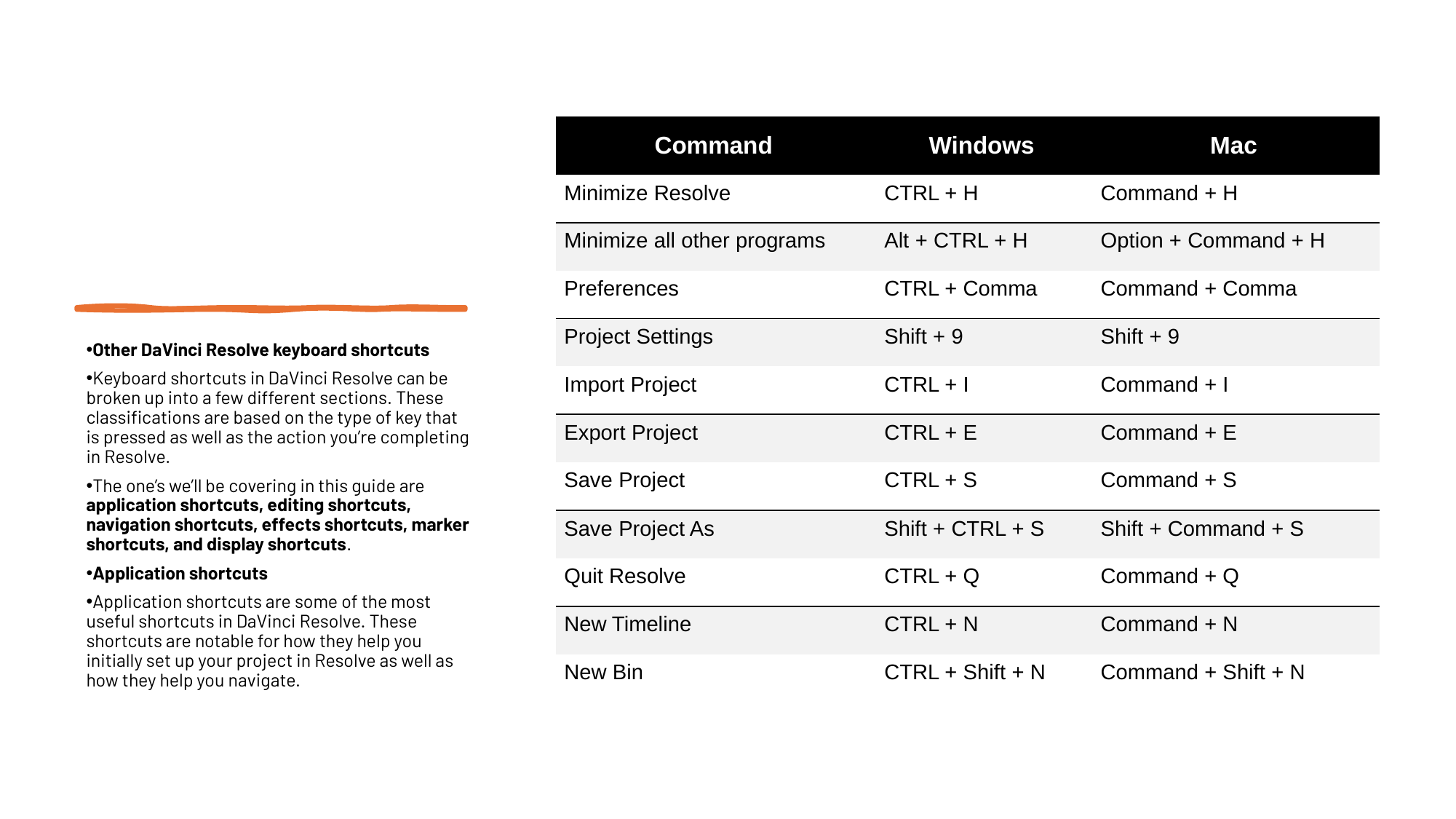

| Command | Windows | Mac |
| --- | --- | --- |
| Minimize Resolve | CTRL + H | Command + H |
| Minimize all other programs | Alt + CTRL + H | Option + Command + H |
| Preferences | CTRL + Comma | Command + Comma |
| Project Settings | Shift + 9 | Shift + 9 |
| Import Project | CTRL + I | Command + I |
| Export Project | CTRL + E | Command + E |
| Save Project | CTRL + S | Command + S |
| Save Project As | Shift + CTRL + S | Shift + Command + S |
| Quit Resolve | CTRL + Q | Command + Q |
| New Timeline | CTRL + N | Command + N |
| New Bin | CTRL + Shift + N | Command + Shift + N |

Other DaVinci Resolve keyboard shortcuts
Keyboard shortcuts in DaVinci Resolve can be broken up into a few different sections. These classifications are based on the type of key that is pressed as well as the action you’re completing in Resolve.
The one’s we’ll be covering in this guide are application shortcuts, editing shortcuts, navigation shortcuts, effects shortcuts, marker shortcuts, and display shortcuts.
Application shortcuts
Application shortcuts are some of the most useful shortcuts in DaVinci Resolve. These shortcuts are notable for how they help you initially set up your project in Resolve as well as how they help you navigate.